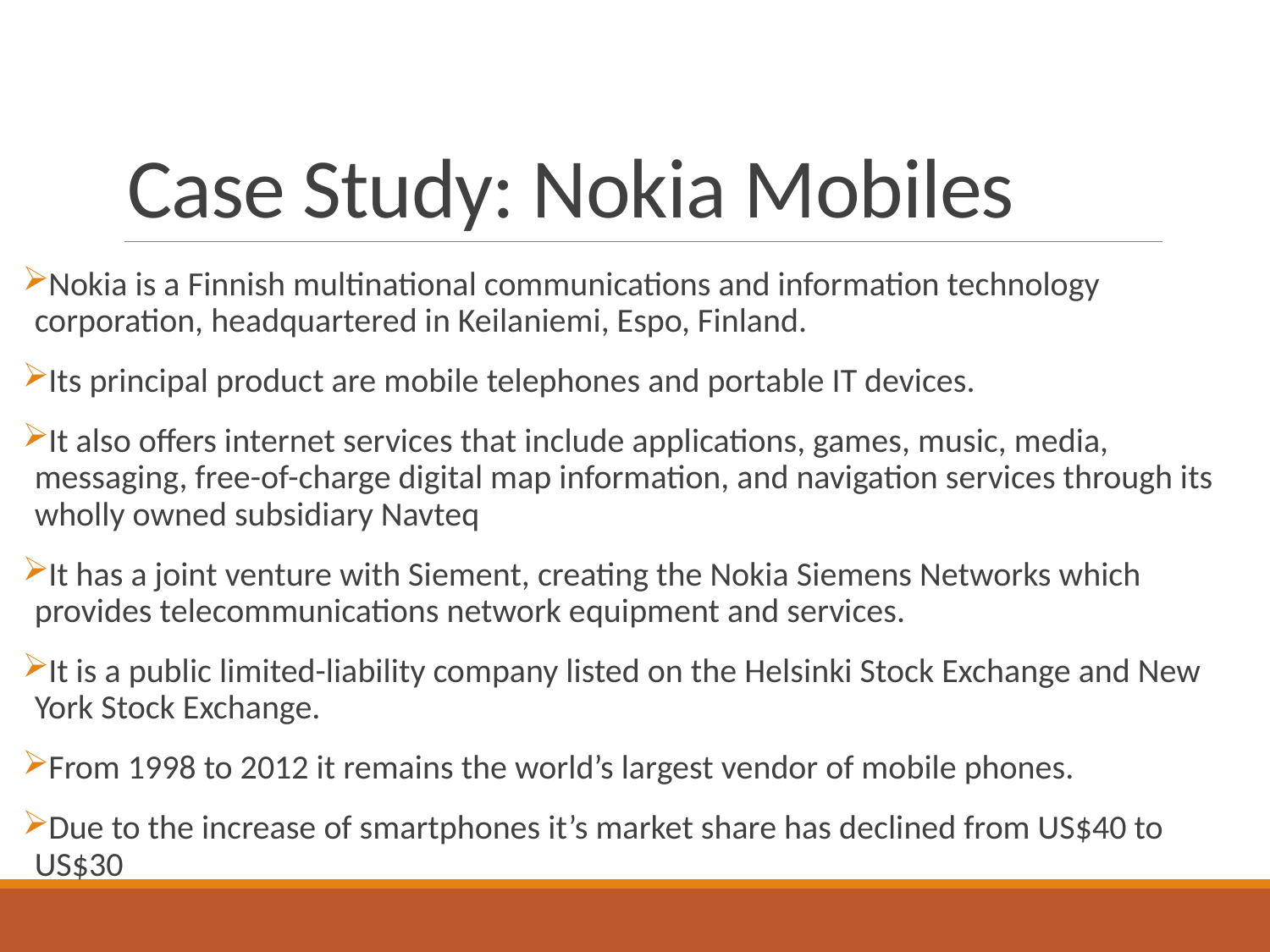

# Case Study: Nokia Mobiles
Nokia is a Finnish multinational communications and information technology corporation, headquartered in Keilaniemi, Espo, Finland.
Its principal product are mobile telephones and portable IT devices.
It also offers internet services that include applications, games, music, media, messaging, free-of-charge digital map information, and navigation services through its wholly owned subsidiary Navteq
It has a joint venture with Siement, creating the Nokia Siemens Networks which provides telecommunications network equipment and services.
It is a public limited-liability company listed on the Helsinki Stock Exchange and New York Stock Exchange.
From 1998 to 2012 it remains the world’s largest vendor of mobile phones.
Due to the increase of smartphones it’s market share has declined from US$40 to US$30